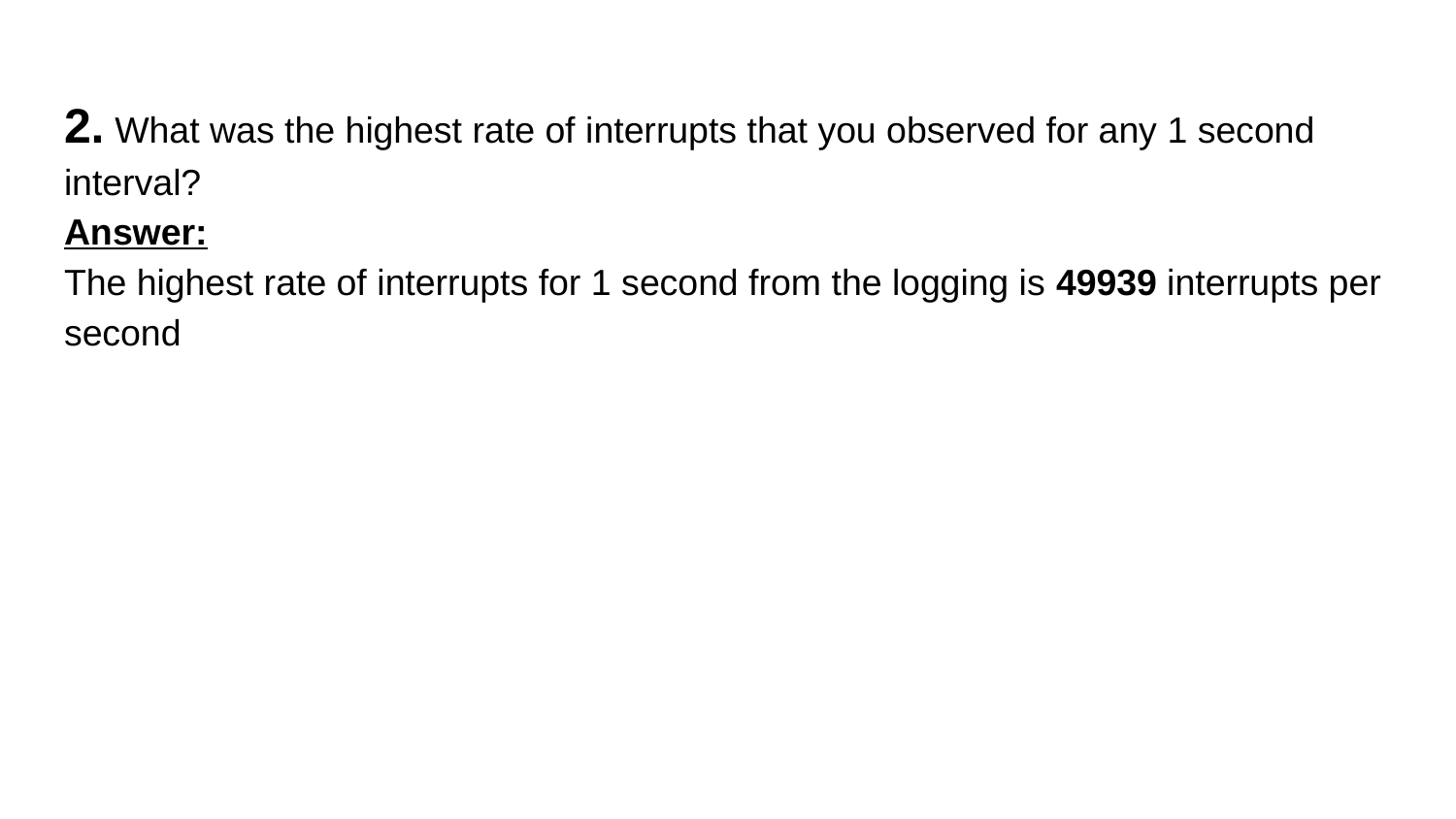

# 2. What was the highest rate of interrupts that you observed for any 1 second interval?
Answer:
The highest rate of interrupts for 1 second from the logging is 49939 interrupts per second